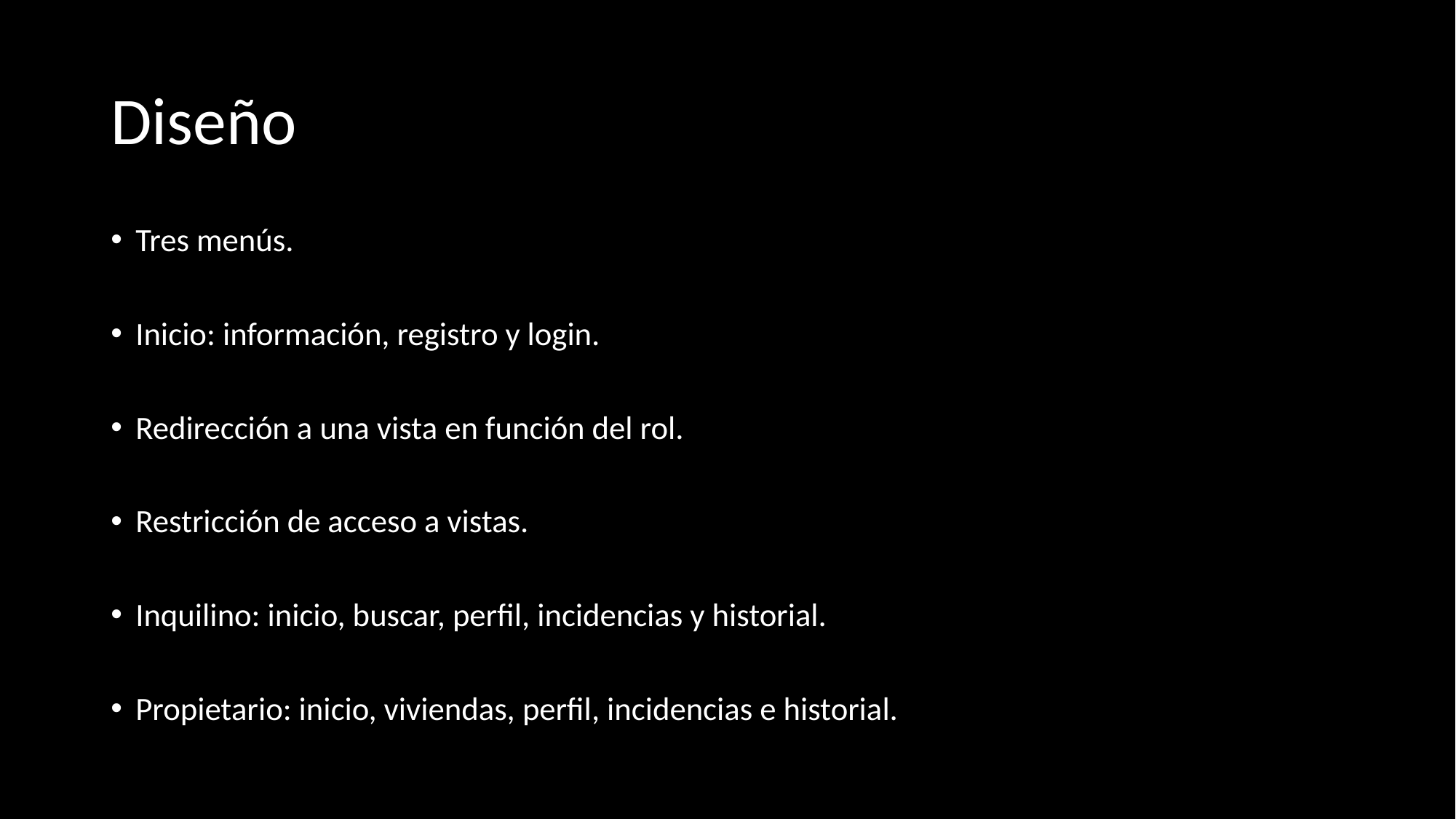

# Diseño
Tres menús.

Inicio: información, registro y login.

Redirección a una vista en función del rol.

Restricción de acceso a vistas.

Inquilino: inicio, buscar, perfil, incidencias y historial.

Propietario: inicio, viviendas, perfil, incidencias e historial.